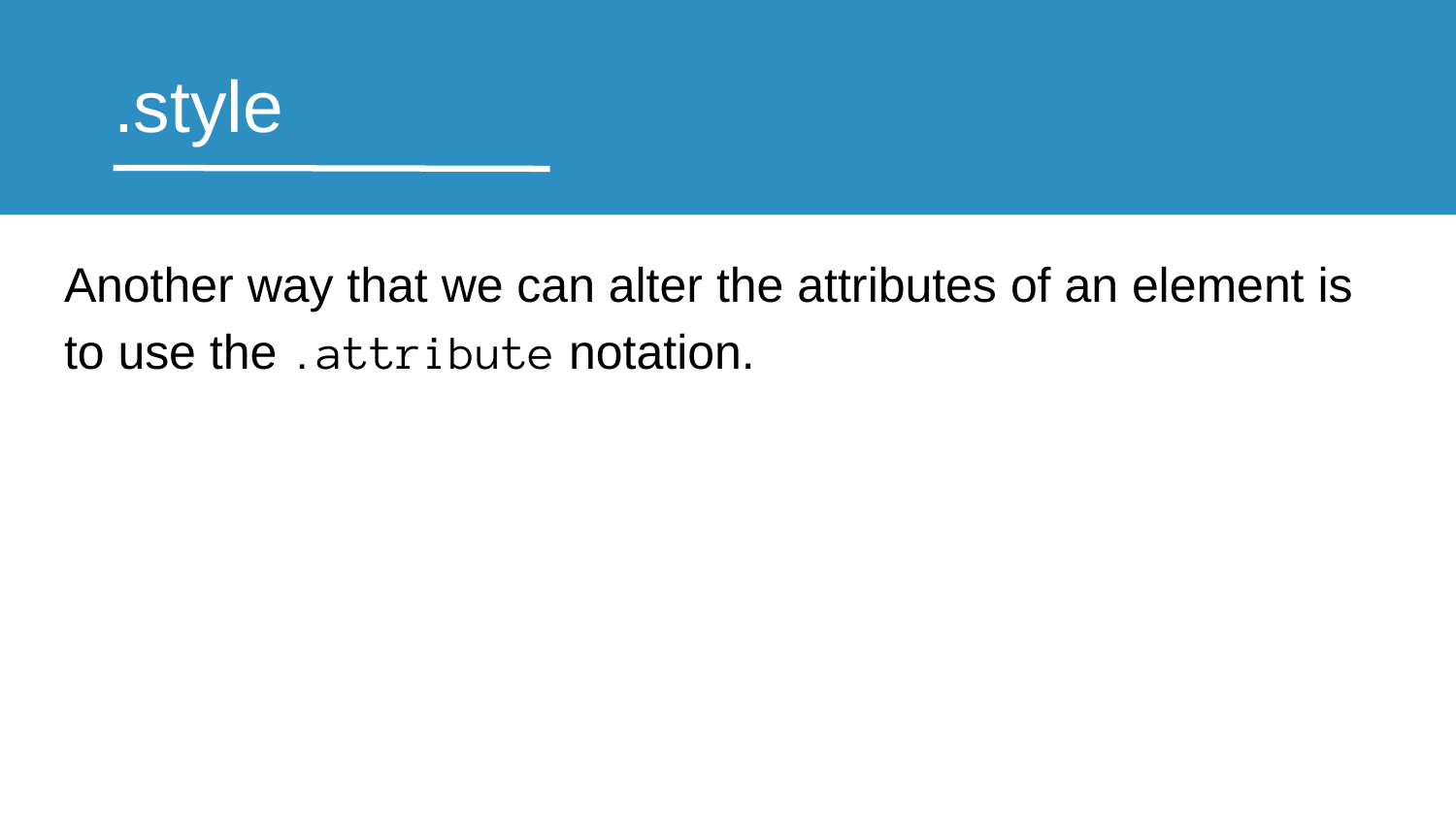

# .style
Another way that we can alter the attributes of an element is to use the .attribute notation.